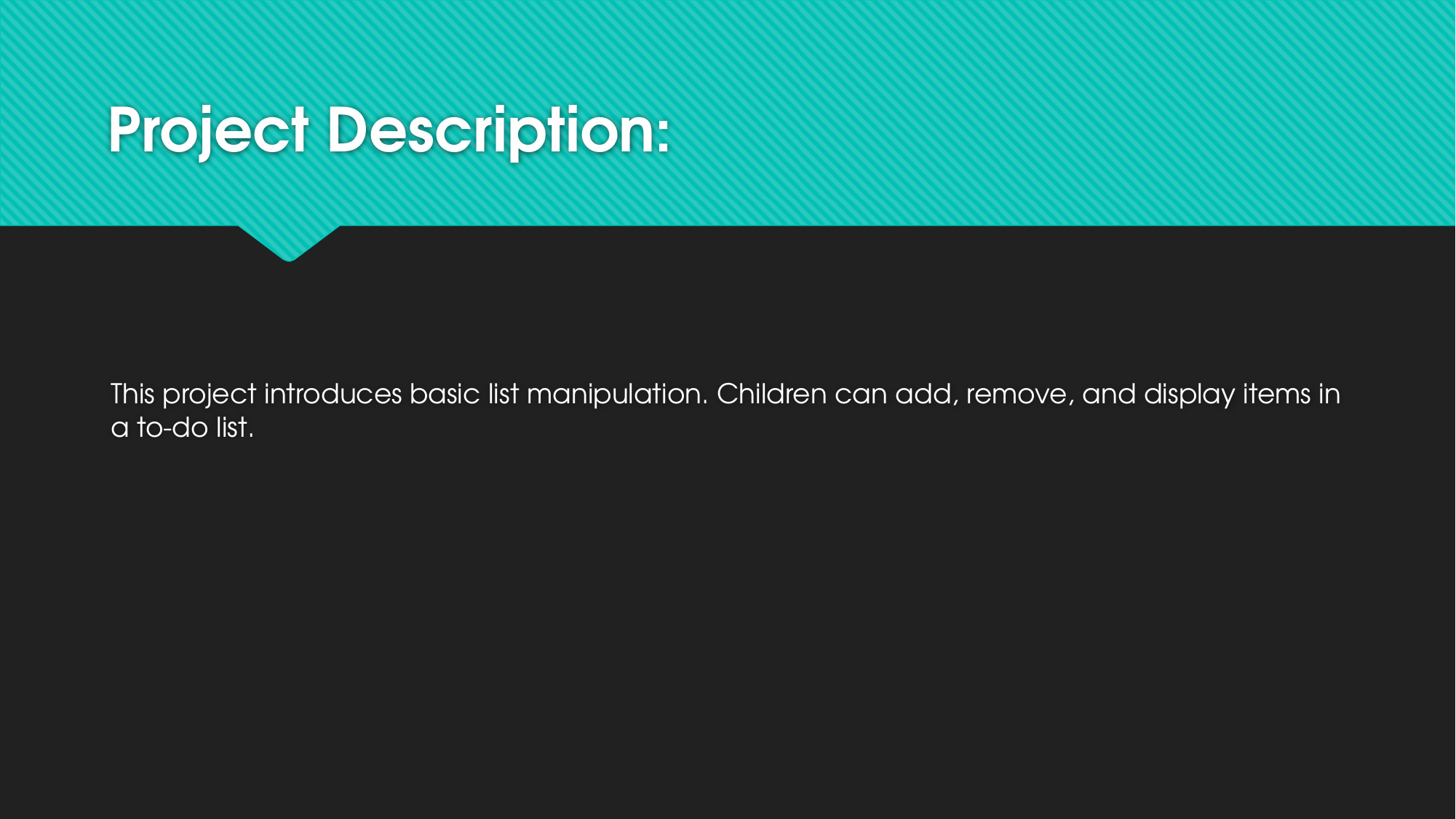

# Project Description:
This project introduces basic list manipulation. Children can add, remove, and display items in a to-do list.